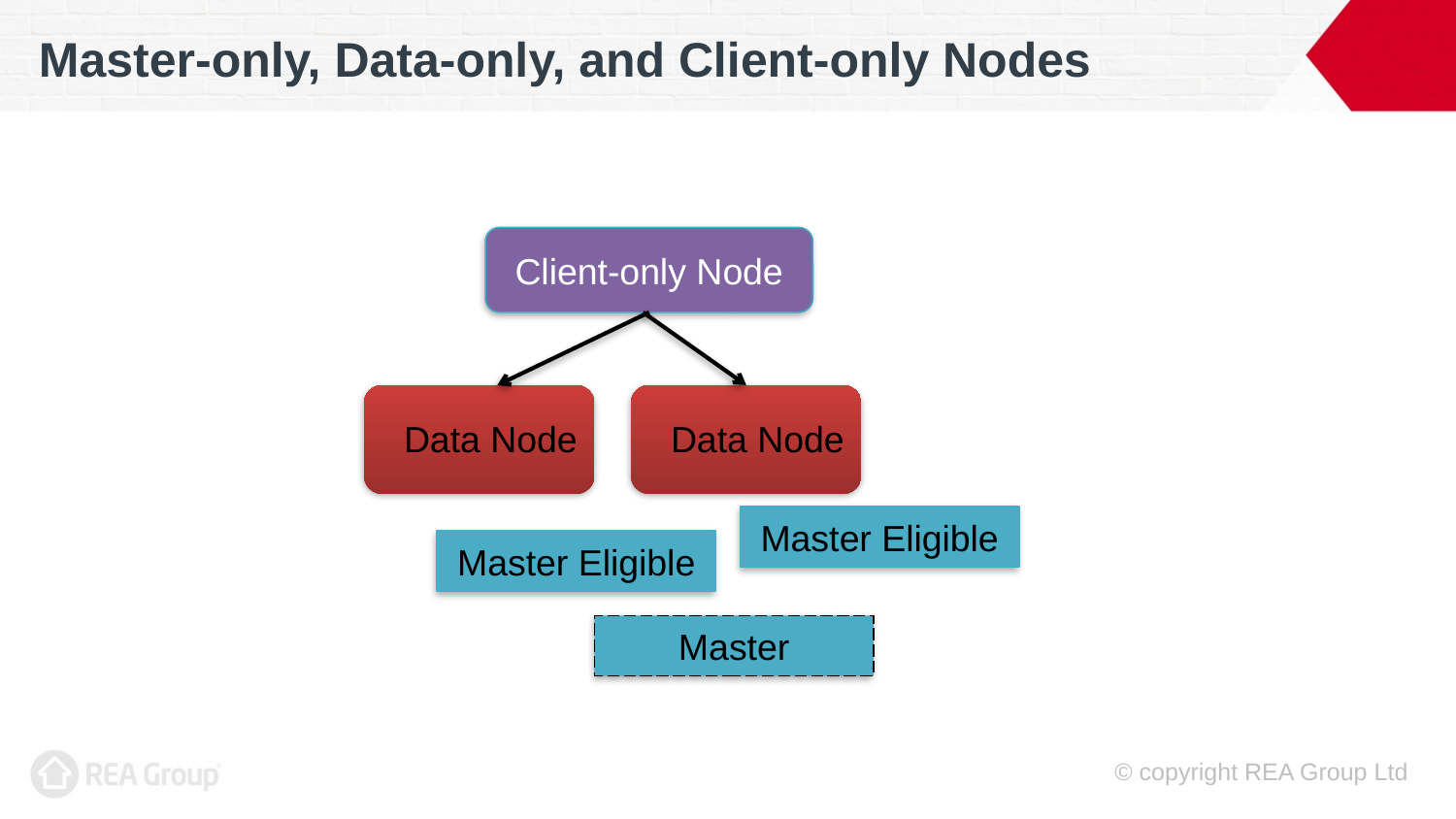

# Master-only, Data-only, and Client-only Nodes
Client-only Node

Data Node

Data Node
Master Eligible
Master Eligible
Master
© copyright REA Group Ltd